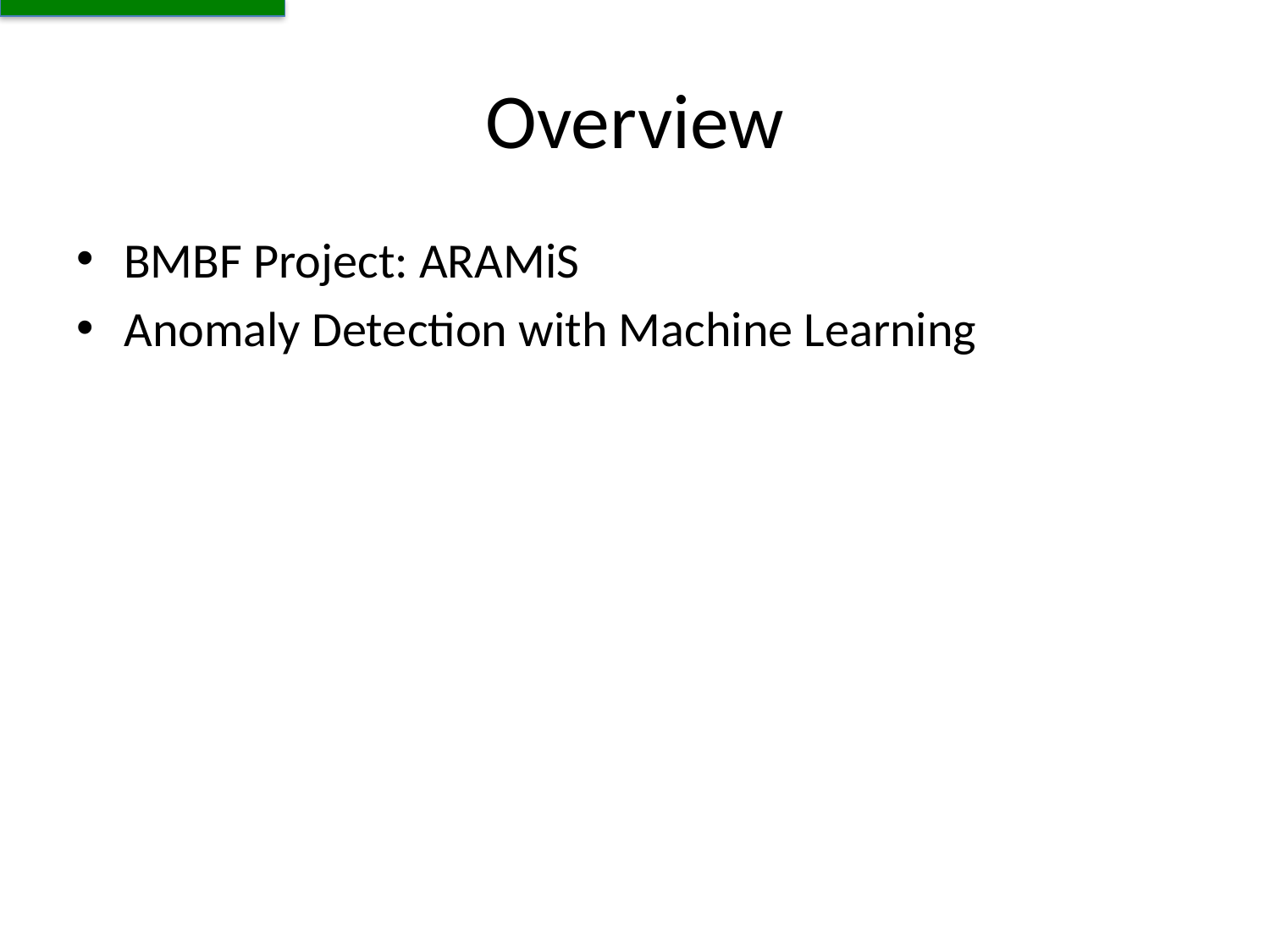

# Overview
BMBF Project: ARAMiS
Anomaly Detection with Machine Learning